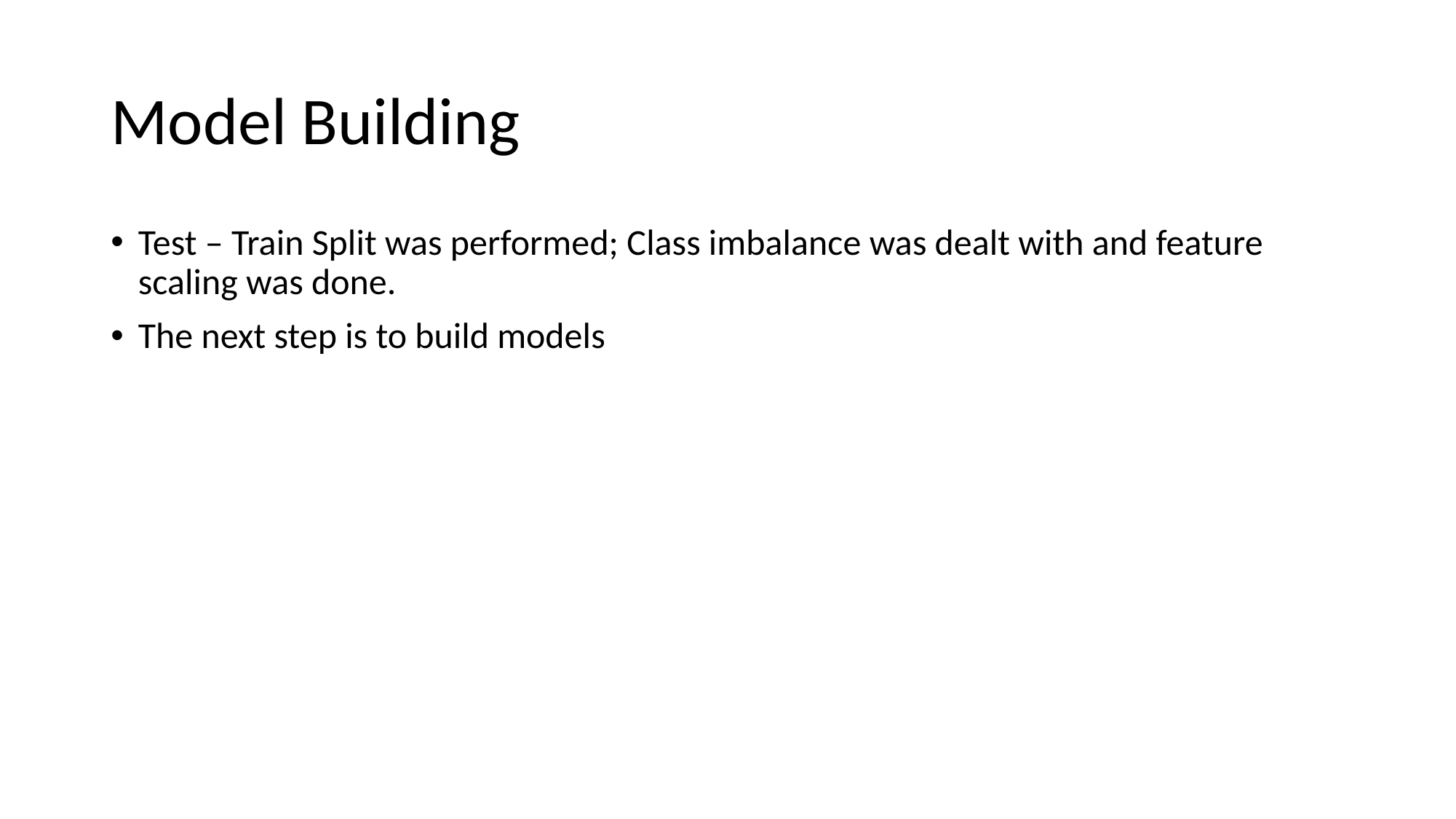

# Model Building
Test – Train Split was performed; Class imbalance was dealt with and feature scaling was done.
The next step is to build models